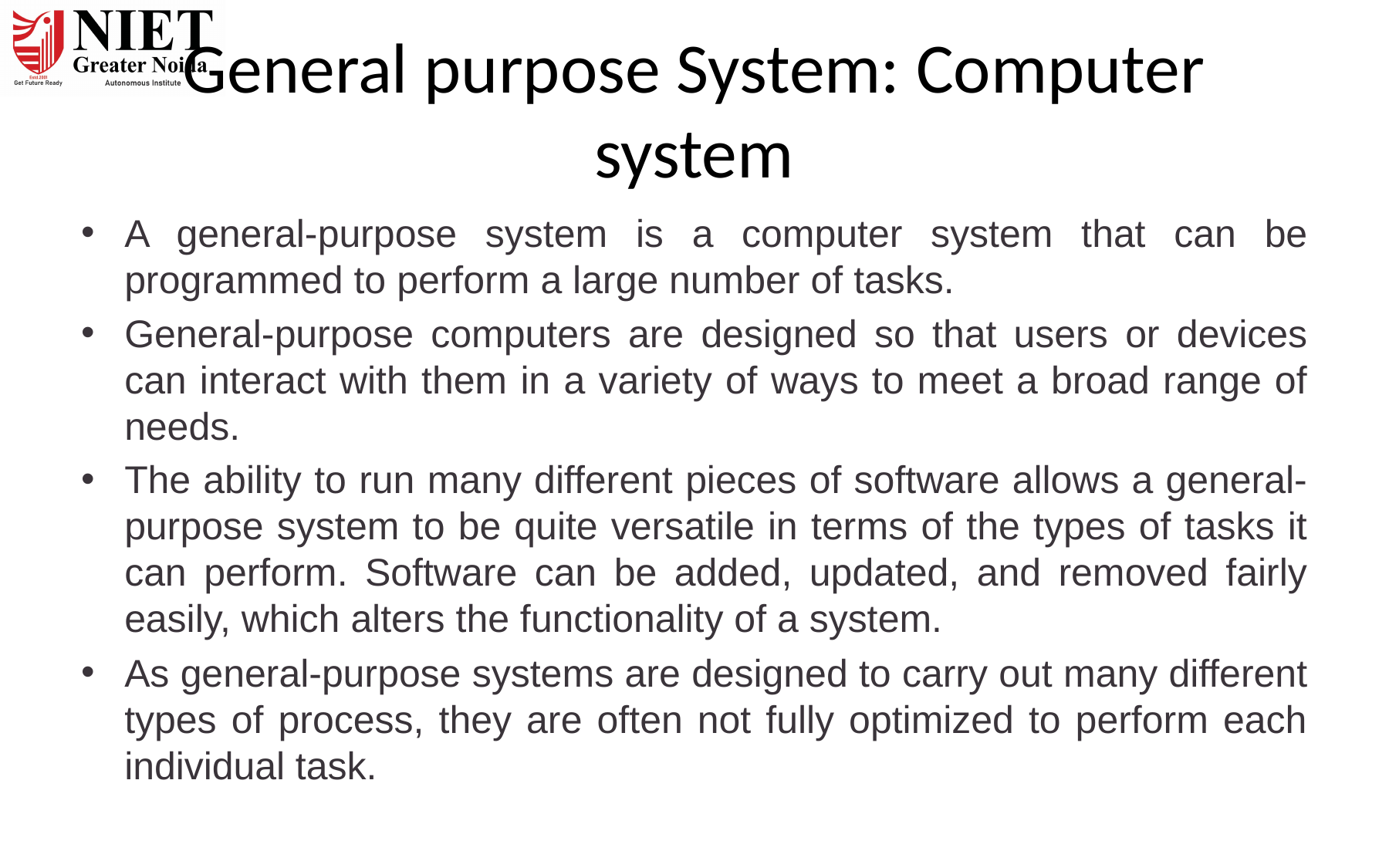

# General purpose System: Computer system
A general-purpose system is a computer system that can be programmed to perform a large number of tasks.
General-purpose computers are designed so that users or devices can interact with them in a variety of ways to meet a broad range of needs.
The ability to run many different pieces of software allows a general-purpose system to be quite versatile in terms of the types of tasks it can perform. Software can be added, updated, and removed fairly easily, which alters the functionality of a system.
As general-purpose systems are designed to carry out many different types of process, they are often not fully optimized to perform each individual task.